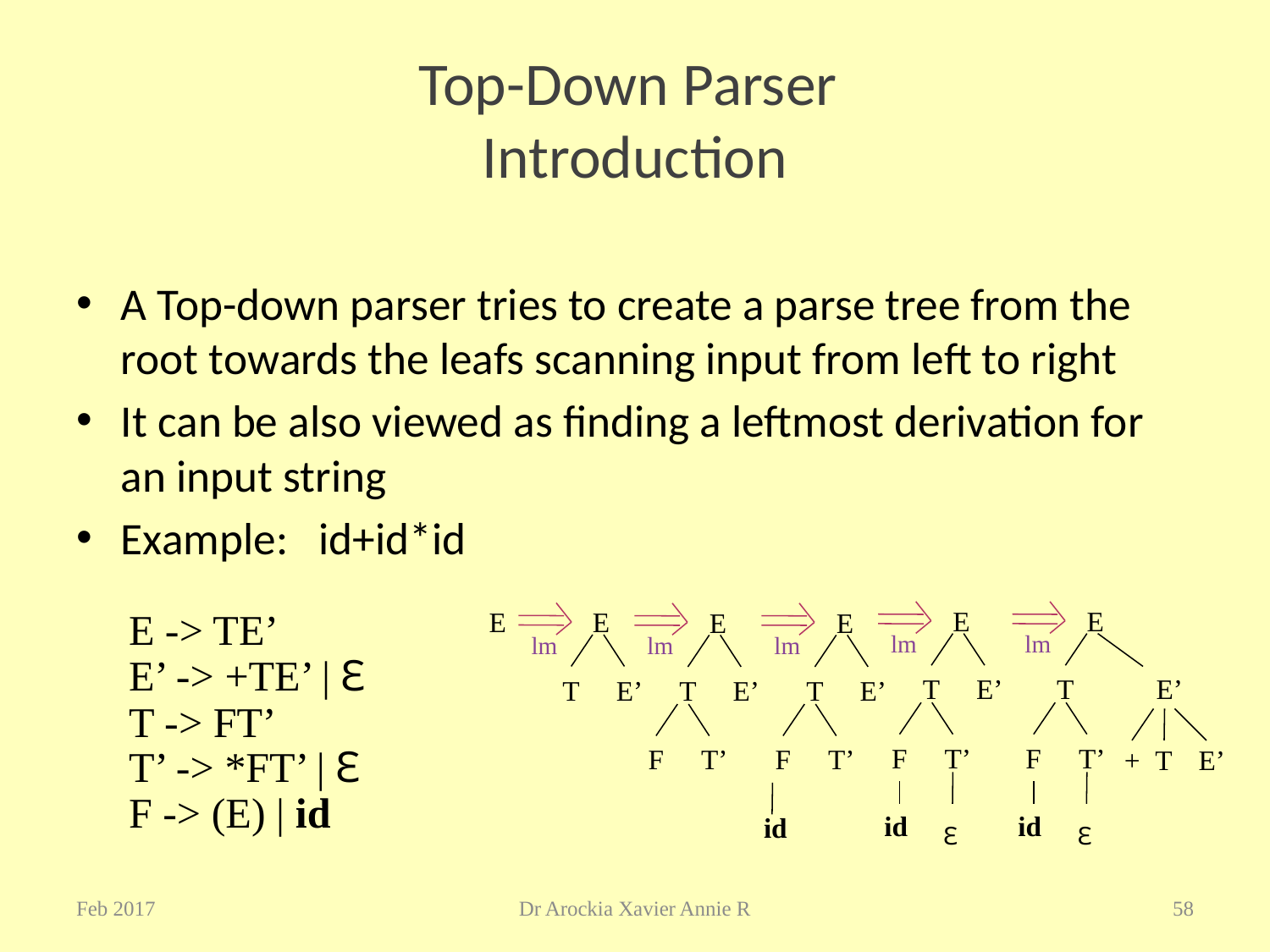

# Top-Down Parser Introduction
A Top-down parser tries to create a parse tree from the root towards the leafs scanning input from left to right
It can be also viewed as finding a leftmost derivation for an input string
Example:   id+id*id
E
lm
T
E’
F
T’
id
Ɛ
E
lm
T
E’
F
T’
+
T
E’
id
Ɛ
E
E
lm
T
E’
E
lm
T
E’
F
T’
E
lm
T
E’
F
T’
id
E -> TE’
E’ -> +TE’ | Ɛ
T -> FT’
T’ -> *FT’ | Ɛ
F -> (E) | id
Feb 2017
Dr Arockia Xavier Annie R
58